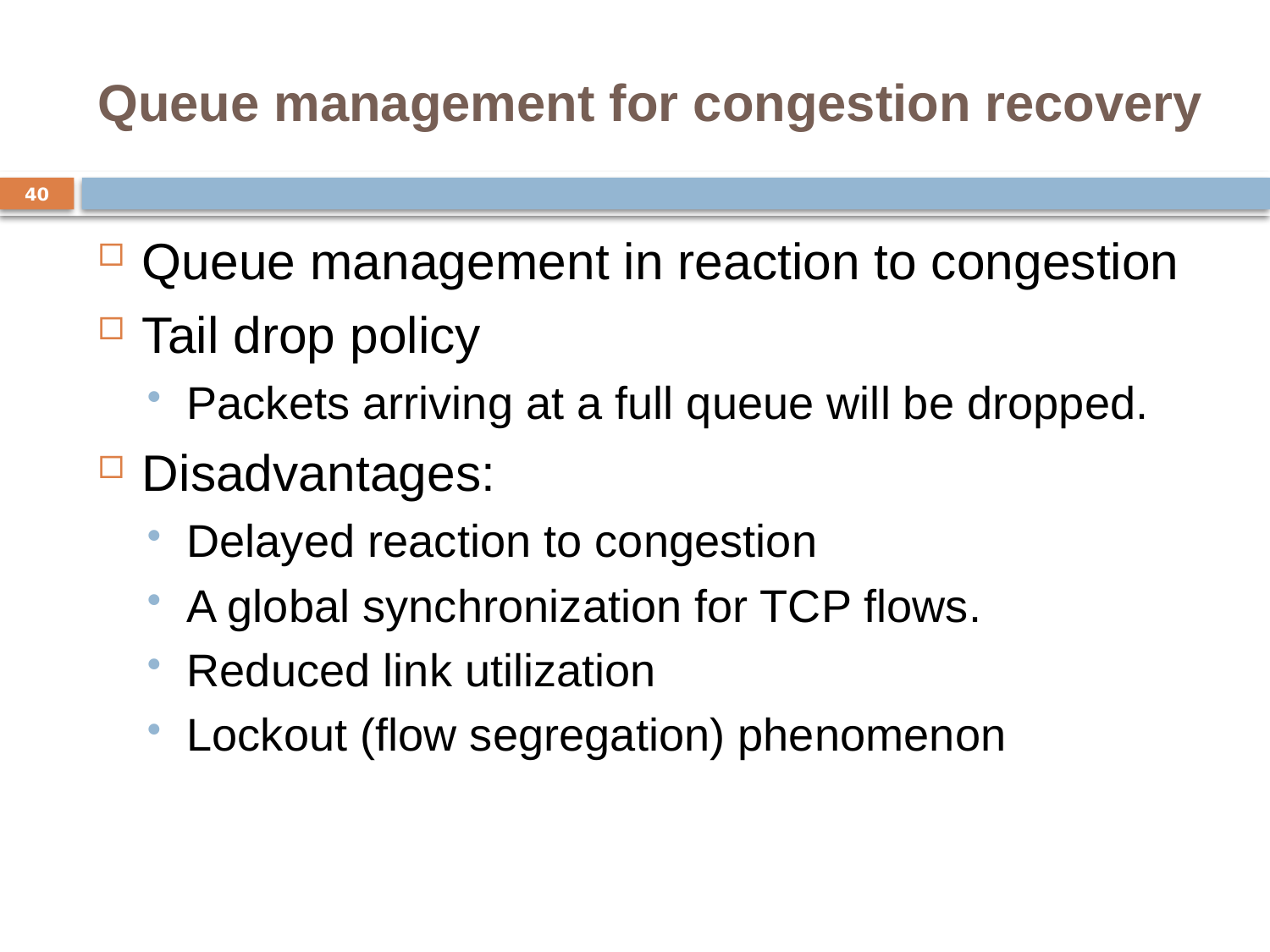

# Queue management for congestion recovery
40
Queue management in reaction to congestion
Tail drop policy
Packets arriving at a full queue will be dropped.
Disadvantages:
Delayed reaction to congestion
A global synchronization for TCP flows.
Reduced link utilization
Lockout (flow segregation) phenomenon